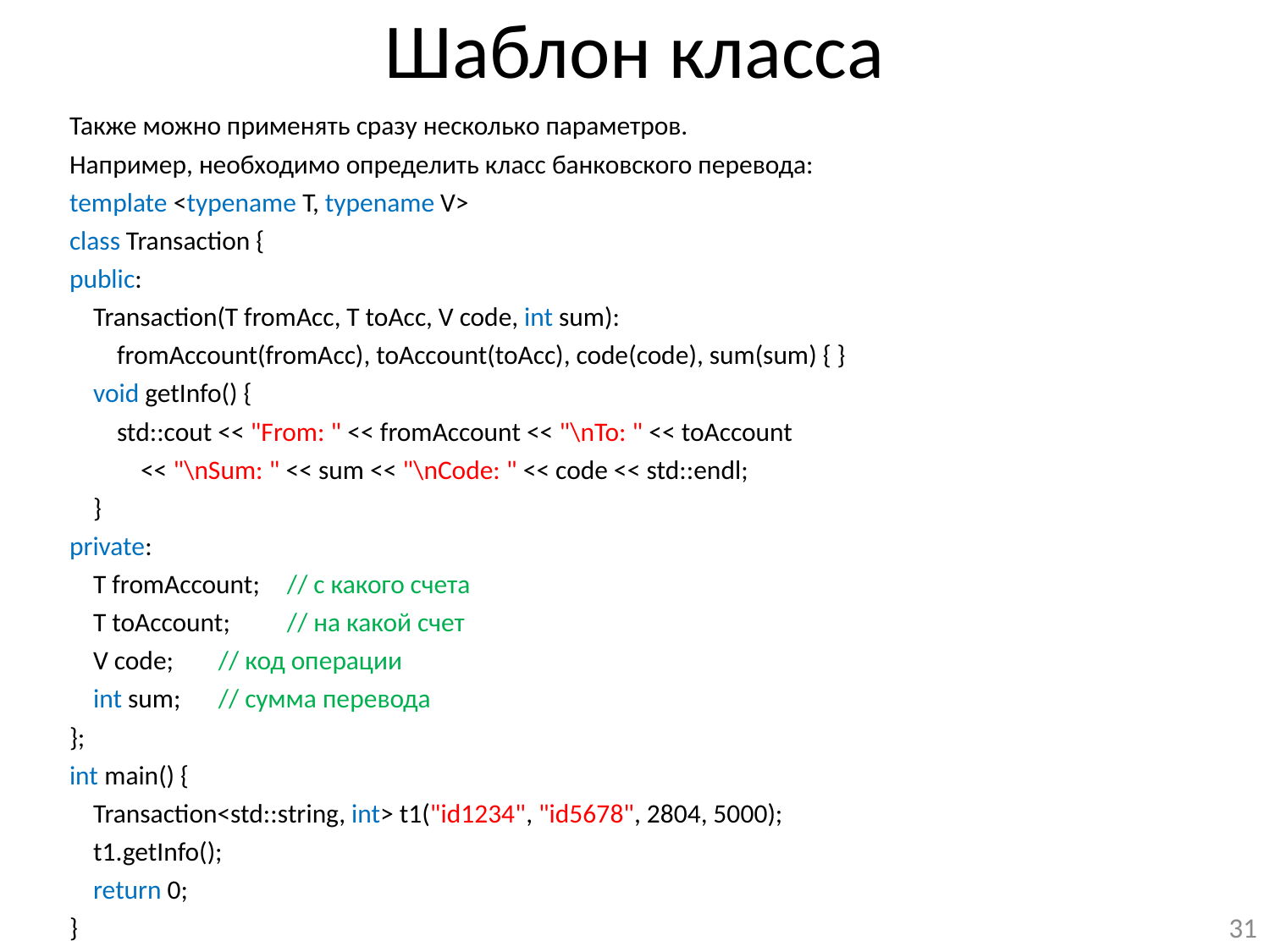

# Шаблон класса
Также можно применять сразу несколько параметров.
Например, необходимо определить класс банковского перевода:
template <typename T, typename V>
class Transaction {
public:
    Transaction(T fromAcc, T toAcc, V code, int sum):
        fromAccount(fromAcc), toAccount(toAcc), code(code), sum(sum) { }
    void getInfo() {
        std::cout << "From: " << fromAccount << "\nTo: " << toAccount
            << "\nSum: " << sum << "\nCode: " << code << std::endl;
    }
private:
    T fromAccount;	// с какого счета
    T toAccount;	// на какой счет
    V code; 	// код операции
    int sum; 	// сумма перевода
};
int main() {
    Transaction<std::string, int> t1("id1234", "id5678", 2804, 5000);
    t1.getInfo();
    return 0;
}
31